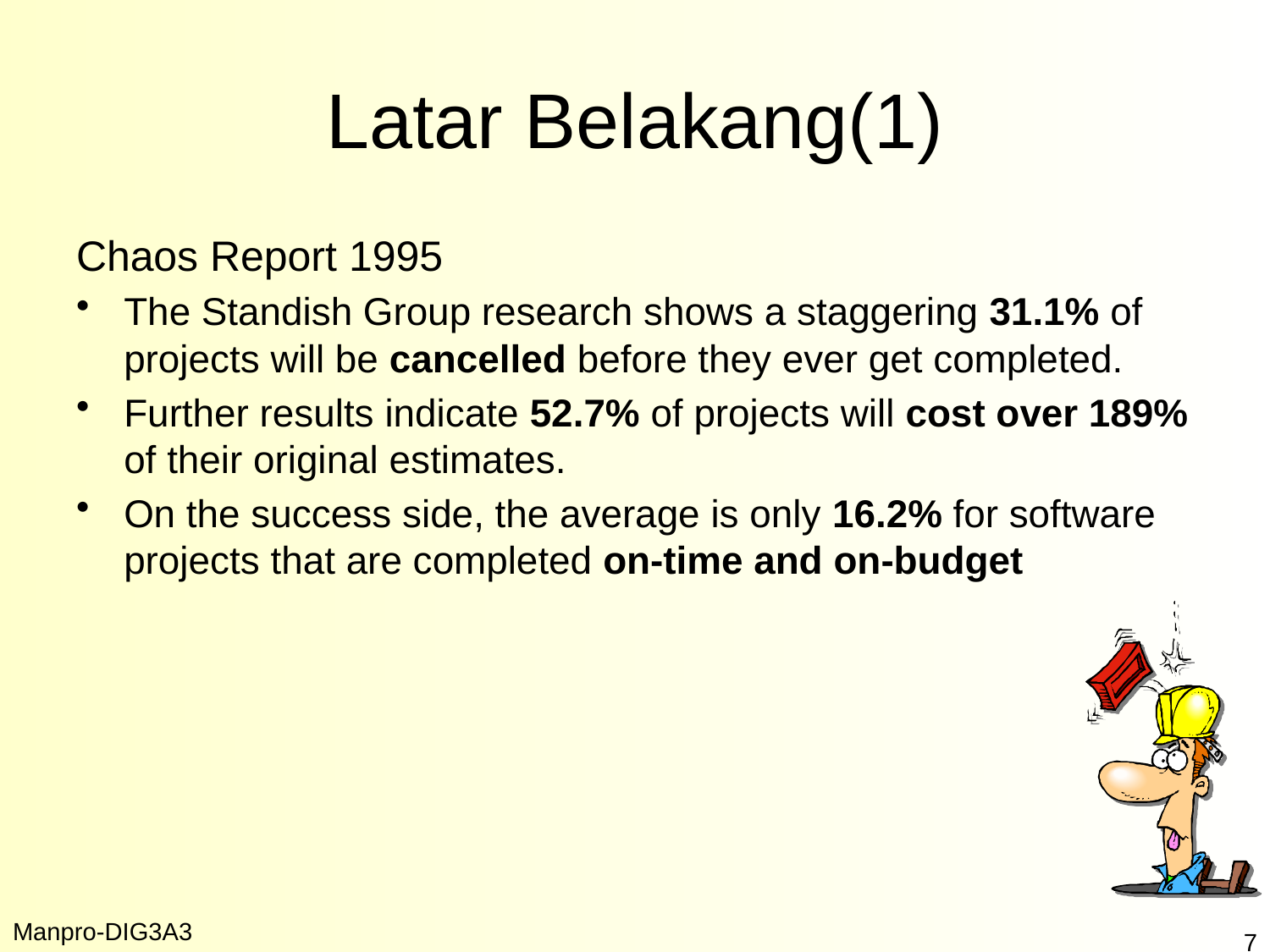

# Latar Belakang(1)
Chaos Report 1995
The Standish Group research shows a staggering 31.1% of projects will be cancelled before they ever get completed.
Further results indicate 52.7% of projects will cost over 189% of their original estimates.
On the success side, the average is only 16.2% for software projects that are completed on-time and on-budget
Manpro-DIG3A3
7